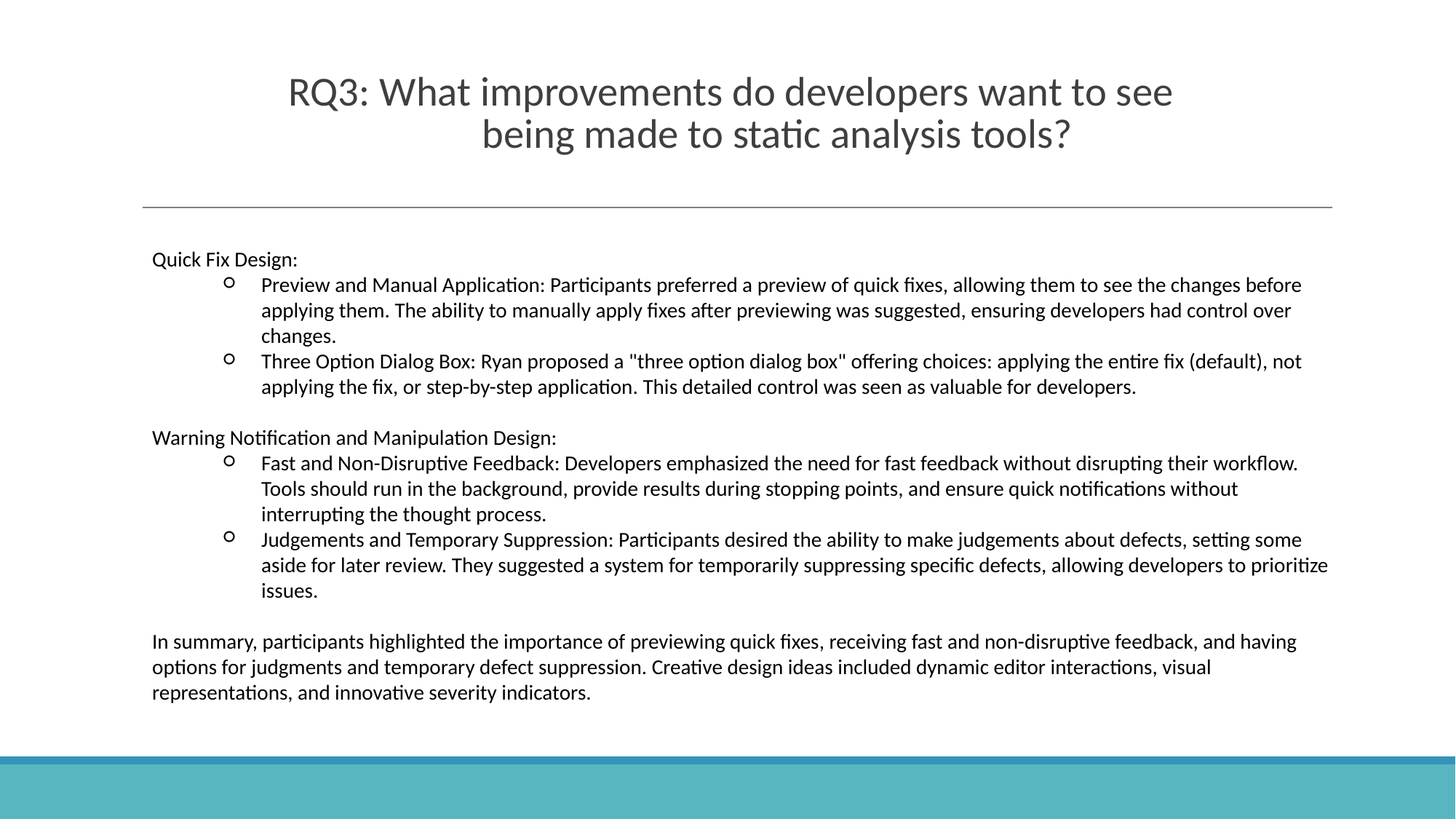

# RQ3: What improvements do developers want to see
          being made to static analysis tools?
Quick Fix Design:
Preview and Manual Application: Participants preferred a preview of quick fixes, allowing them to see the changes before applying them. The ability to manually apply fixes after previewing was suggested, ensuring developers had control over changes.
Three Option Dialog Box: Ryan proposed a "three option dialog box" offering choices: applying the entire fix (default), not applying the fix, or step-by-step application. This detailed control was seen as valuable for developers.

Warning Notification and Manipulation Design:
Fast and Non-Disruptive Feedback: Developers emphasized the need for fast feedback without disrupting their workflow. Tools should run in the background, provide results during stopping points, and ensure quick notifications without interrupting the thought process.
Judgements and Temporary Suppression: Participants desired the ability to make judgements about defects, setting some aside for later review. They suggested a system for temporarily suppressing specific defects, allowing developers to prioritize issues.

In summary, participants highlighted the importance of previewing quick fixes, receiving fast and non-disruptive feedback, and having options for judgments and temporary defect suppression. Creative design ideas included dynamic editor interactions, visual representations, and innovative severity indicators.